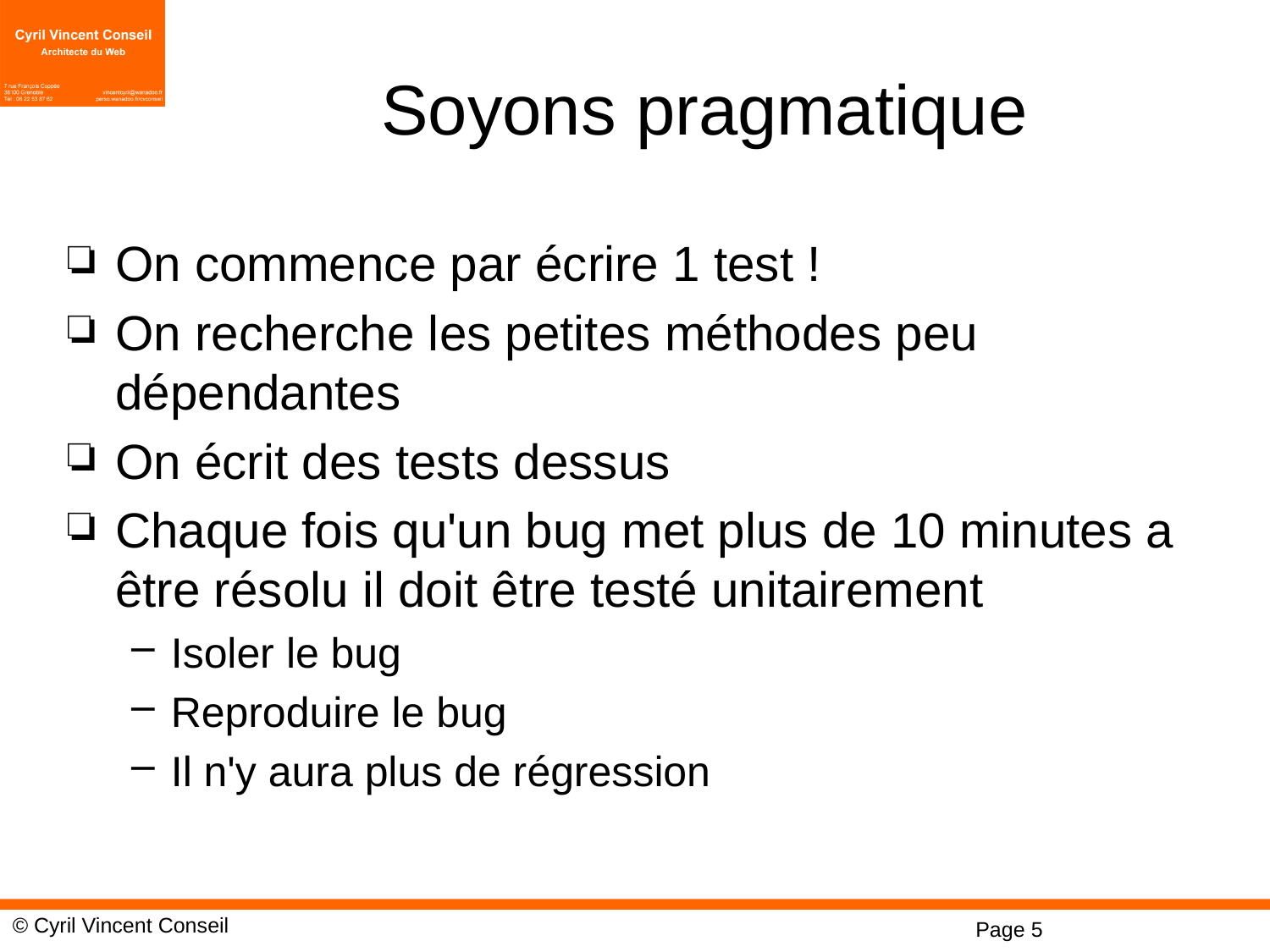

# Soyons pragmatique
On commence par écrire 1 test !
On recherche les petites méthodes peu dépendantes
On écrit des tests dessus
Chaque fois qu'un bug met plus de 10 minutes a être résolu il doit être testé unitairement
Isoler le bug
Reproduire le bug
Il n'y aura plus de régression